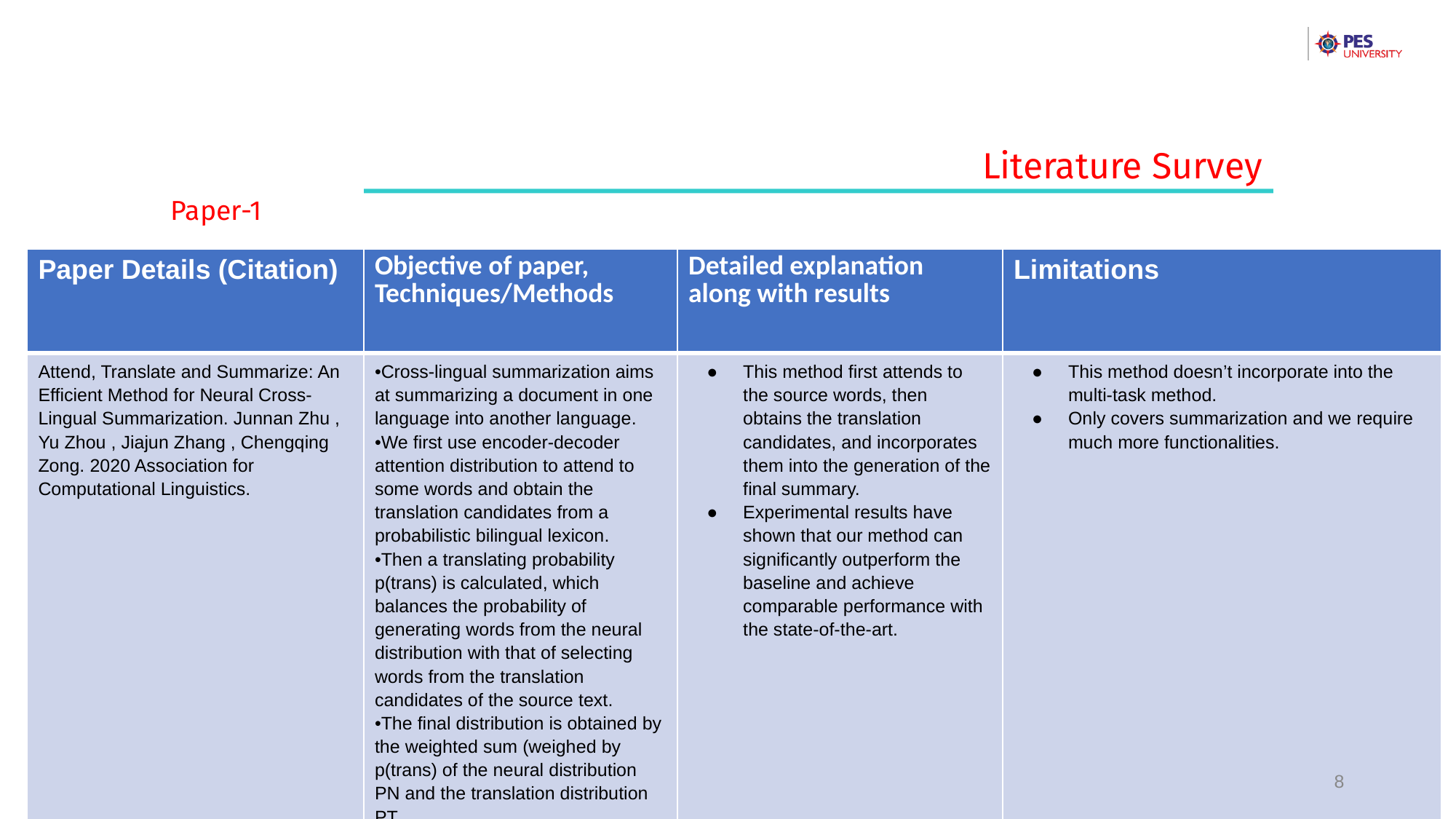

Literature Survey
Paper-1

| Paper Details (Citation) | Objective of paper, Techniques/Methods | Detailed explanation along with results | Limitations |
| --- | --- | --- | --- |
| Attend, Translate and Summarize: An Efficient Method for Neural Cross-Lingual Summarization. Junnan Zhu , Yu Zhou , Jiajun Zhang , Chengqing Zong. 2020 Association for Computational Linguistics. | •Cross-lingual summarization aims at summarizing a document in one language into another language. •We first use encoder-decoder attention distribution to attend to some words and obtain the translation candidates from a probabilistic bilingual lexicon. •Then a translating probability p(trans) is calculated, which balances the probability of generating words from the neural distribution with that of selecting words from the translation candidates of the source text. •The final distribution is obtained by the weighted sum (weighed by p(trans) of the neural distribution PN and the translation distribution PT | This method first attends to the source words, then obtains the translation candidates, and incorporates them into the generation of the final summary. Experimental results have shown that our method can significantly outperform the baseline and achieve comparable performance with the state-of-the-art. | This method doesn’t incorporate into the multi-task method. Only covers summarization and we require much more functionalities. |
8